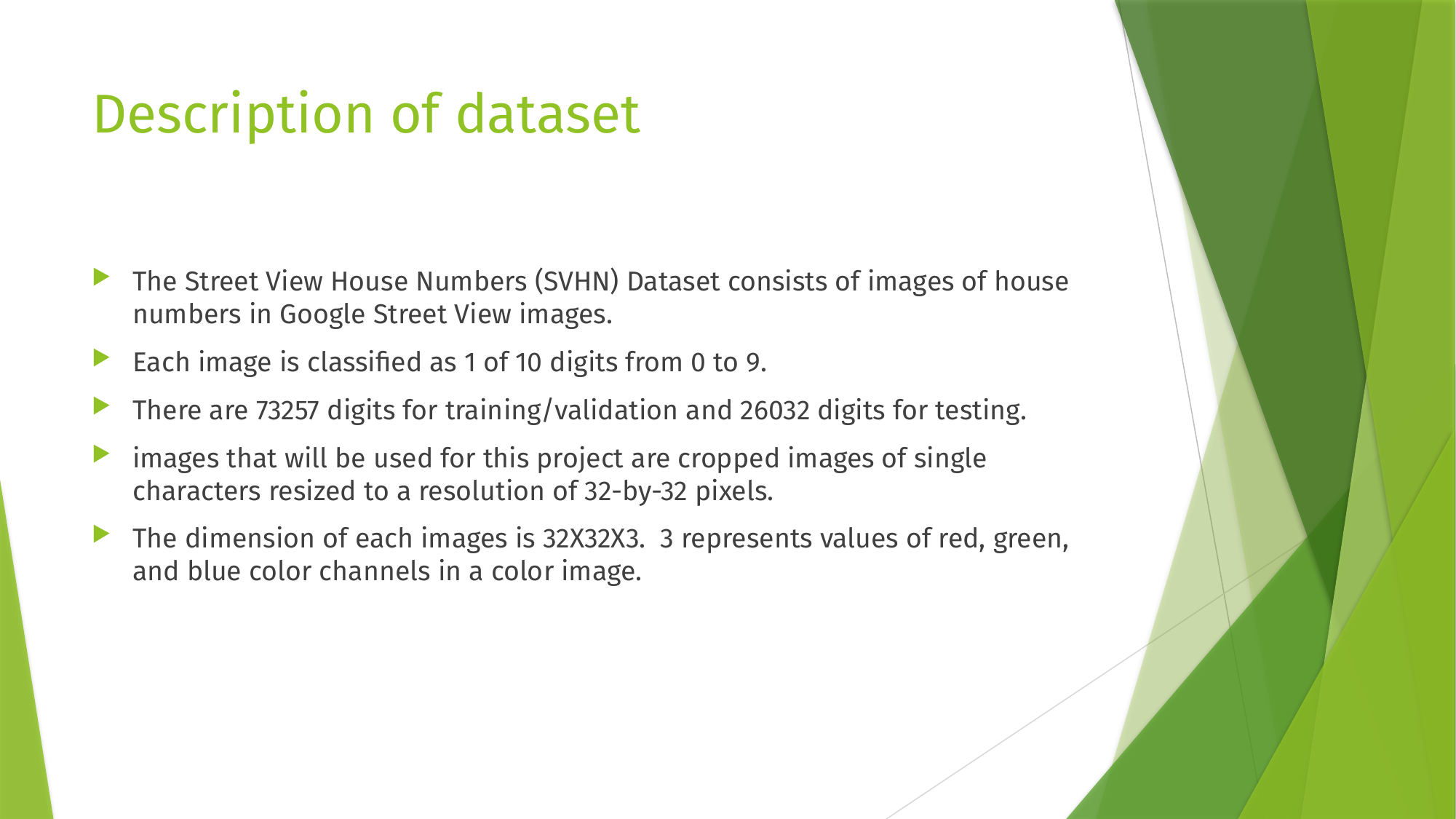

# Description of dataset
The Street View House Numbers (SVHN) Dataset consists of images of house numbers in Google Street View images.
Each image is classified as 1 of 10 digits from 0 to 9.
There are 73257 digits for training/validation and 26032 digits for testing.
images that will be used for this project are cropped images of single characters resized to a resolution of 32-by-32 pixels.
The dimension of each images is 32X32X3.  3 represents values of red, green, and blue color channels in a color image.